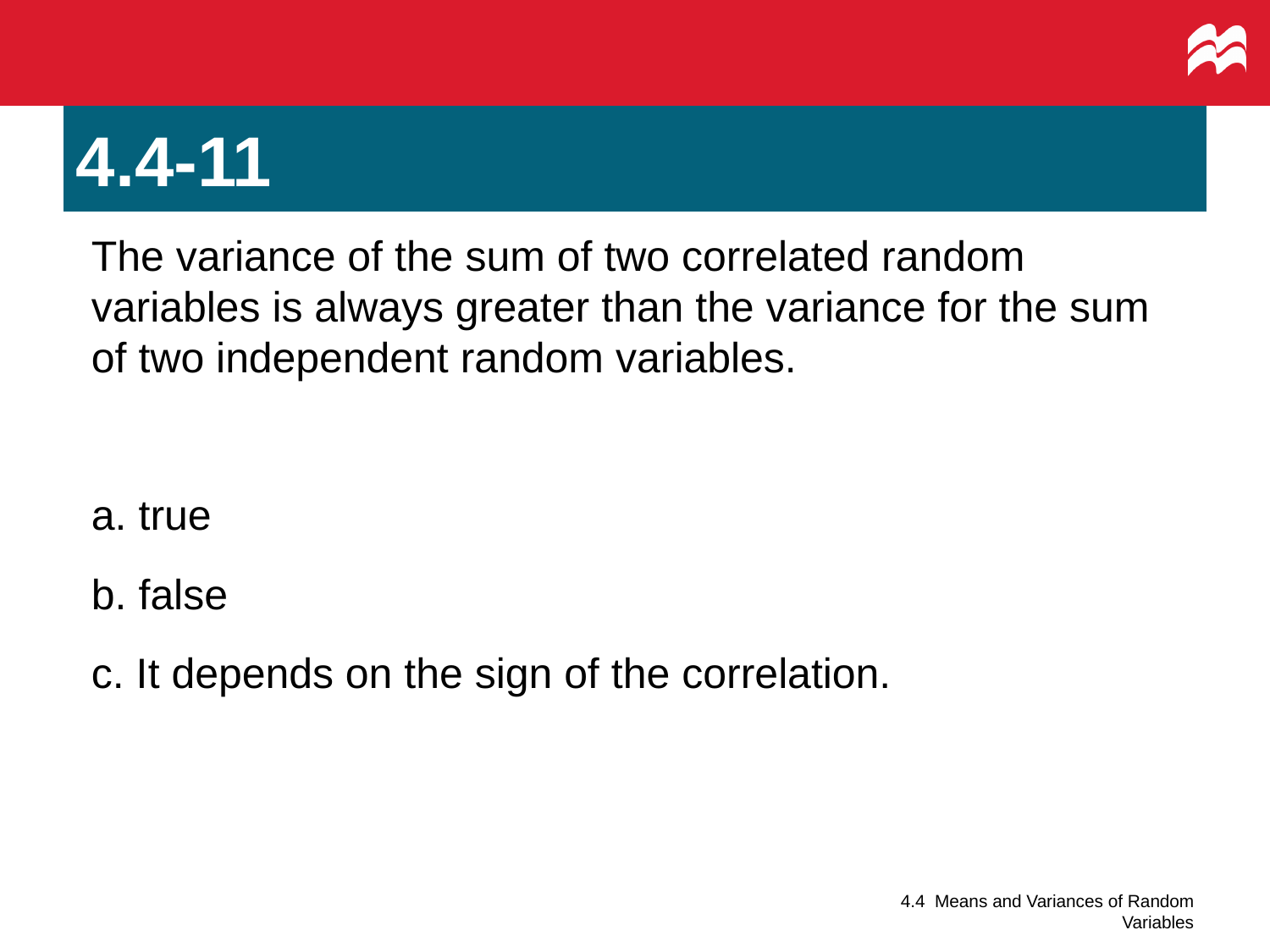

# 4.4-11
The variance of the sum of two correlated random variables is always greater than the variance for the sum of two independent random variables.

a. true
b. false
c. It depends on the sign of the correlation.

4.4  Means and Variances of Random Variables